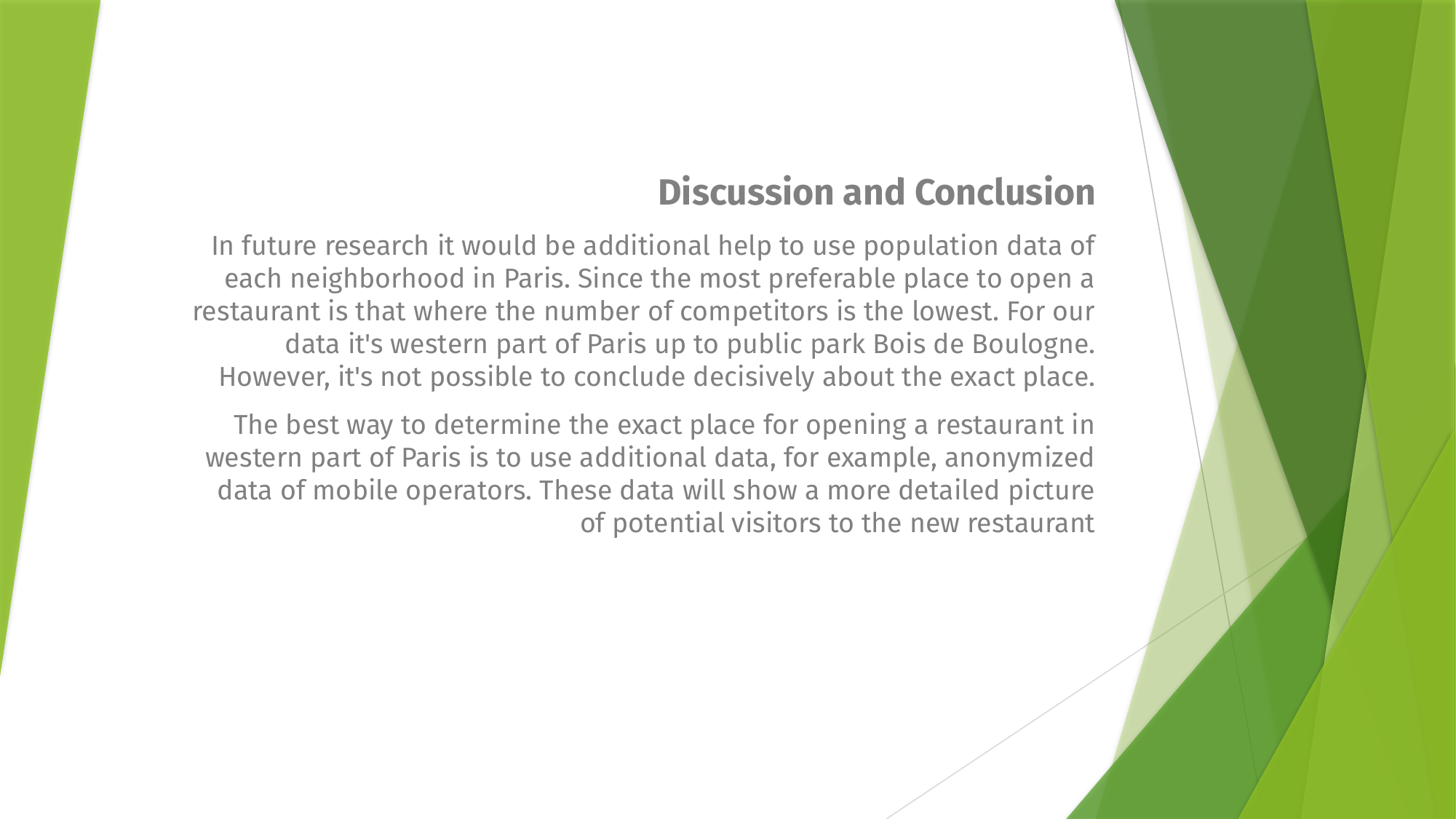

Discussion and Conclusion
In future research it would be additional help to use population data of each neighborhood in Paris. Since the most preferable place to open a restaurant is that where the number of competitors is the lowest. For our data it's western part of Paris up to public park Bois de Boulogne. However, it's not possible to conclude decisively about the exact place.
The best way to determine the exact place for opening a restaurant in western part of Paris is to use additional data, for example, anonymized data of mobile operators. These data will show a more detailed picture of potential visitors to the new restaurant